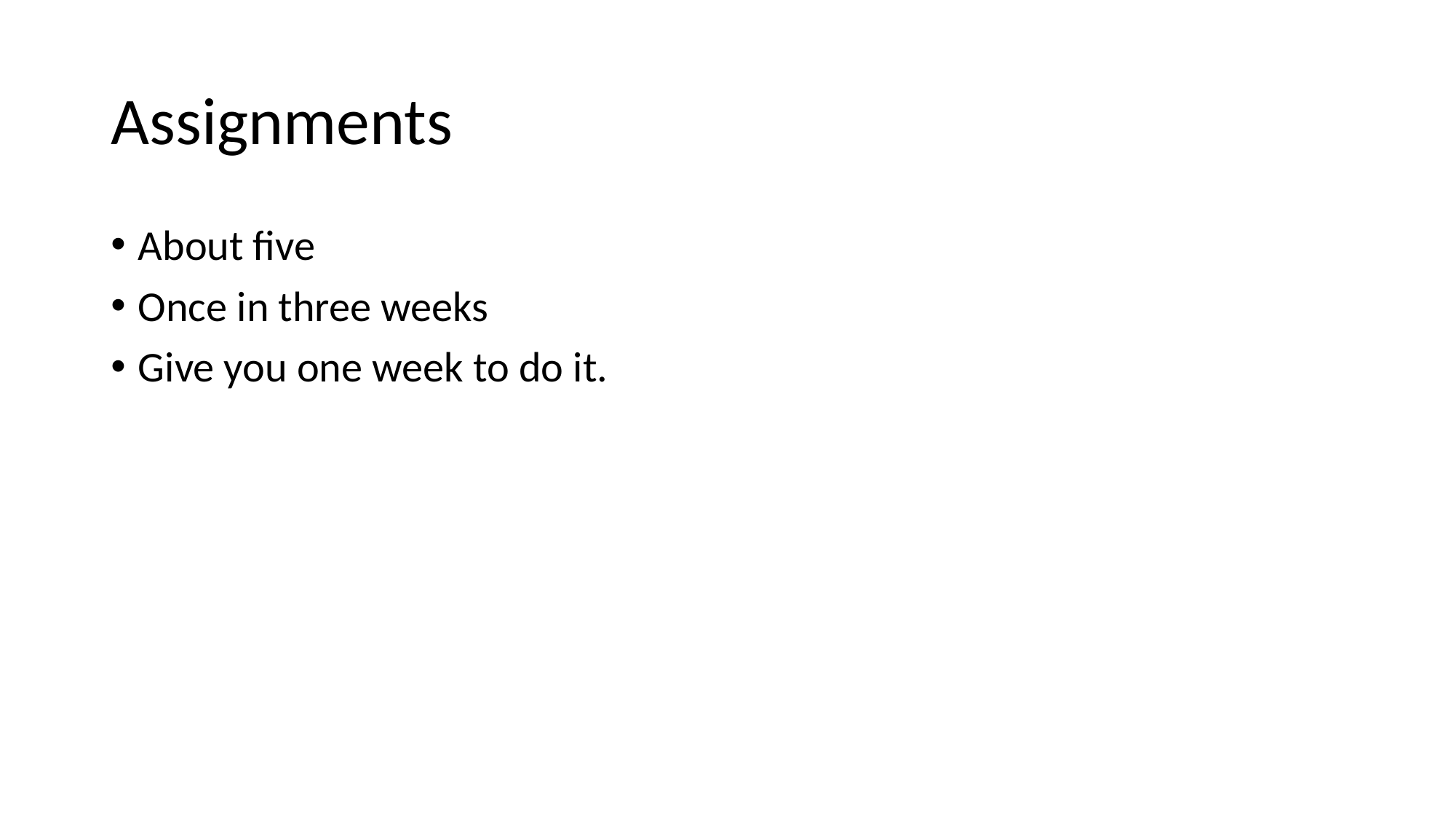

# Assignments
About five
Once in three weeks
Give you one week to do it.